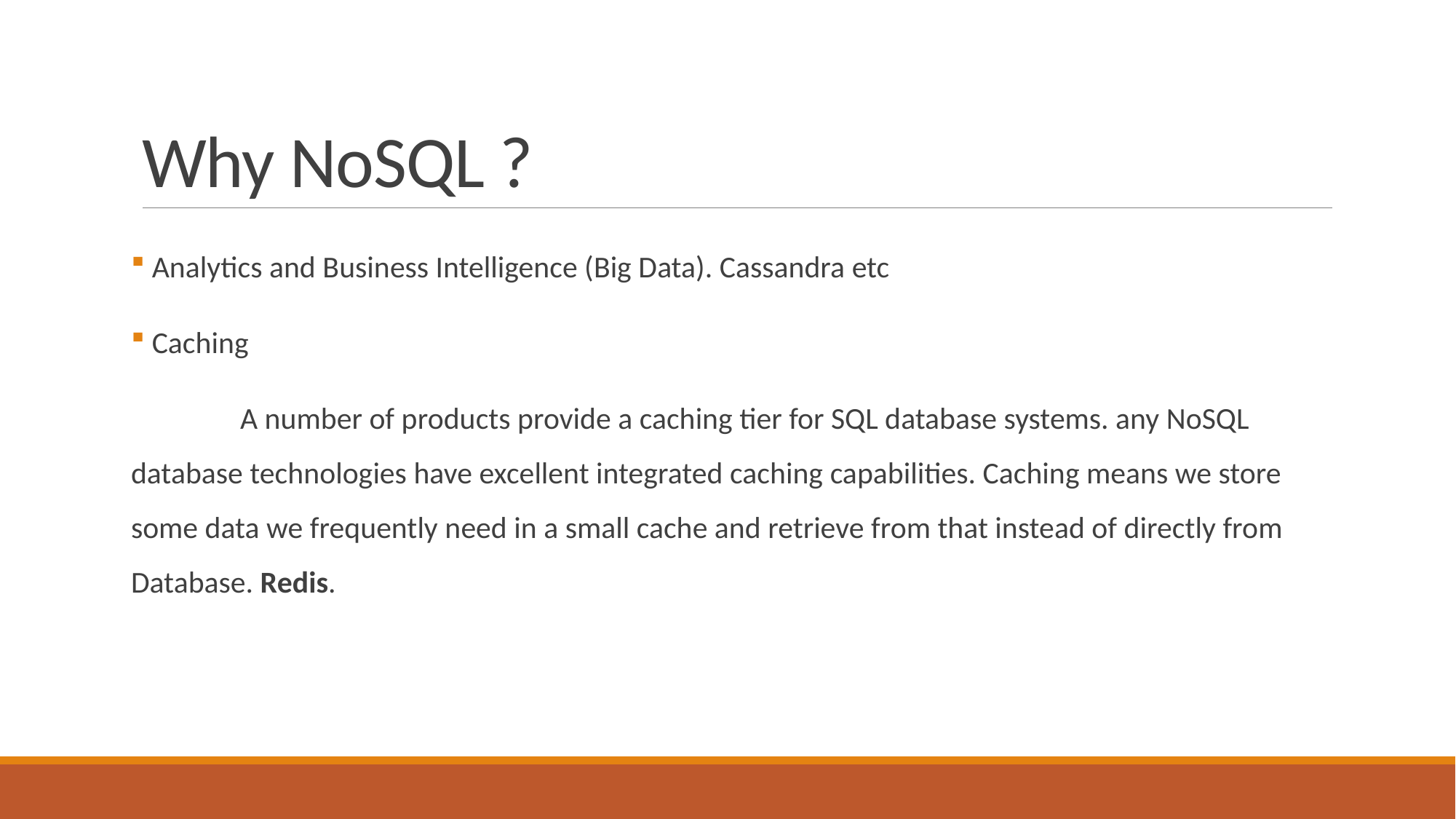

# Why NoSQL ?
 Analytics and Business Intelligence (Big Data). Cassandra etc
 Caching
	A number of products provide a caching tier for SQL database systems. any NoSQL database technologies have excellent integrated caching capabilities. Caching means we store some data we frequently need in a small cache and retrieve from that instead of directly from Database. Redis.